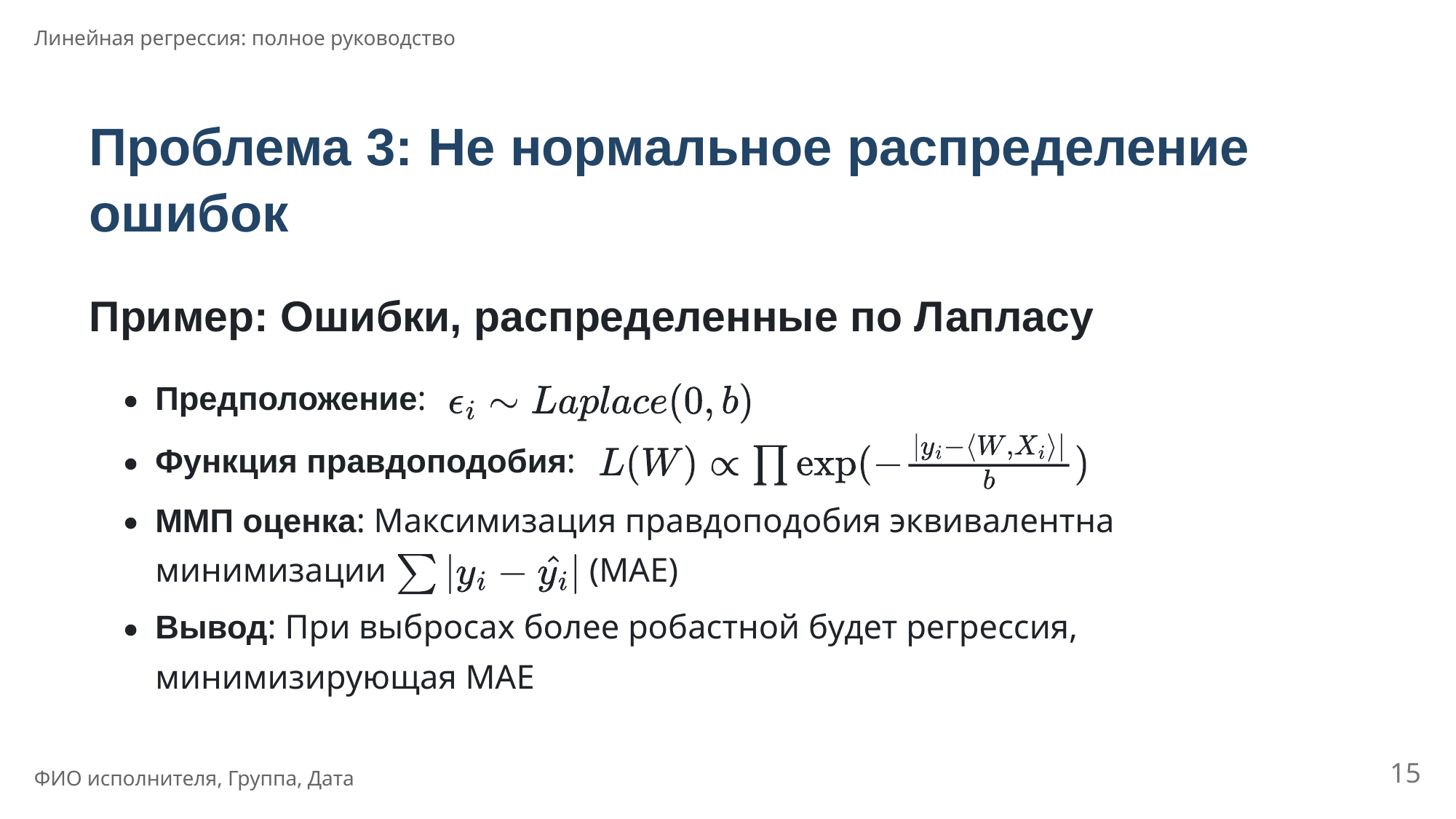

Линейная регрессия: полное руководство
Проблема 3: Не нормальное распределение
ошибок
Пример: Ошибки, распределенные по Лапласу
Предположение:

Функция правдоподобия:

ММП оценка: Максимизация правдоподобия эквивалентна

минимизации
 (MAE)

Вывод: При выбросах более робастной будет регрессия,

минимизирующая MAE
15
ФИО исполнителя, Группа, Дата